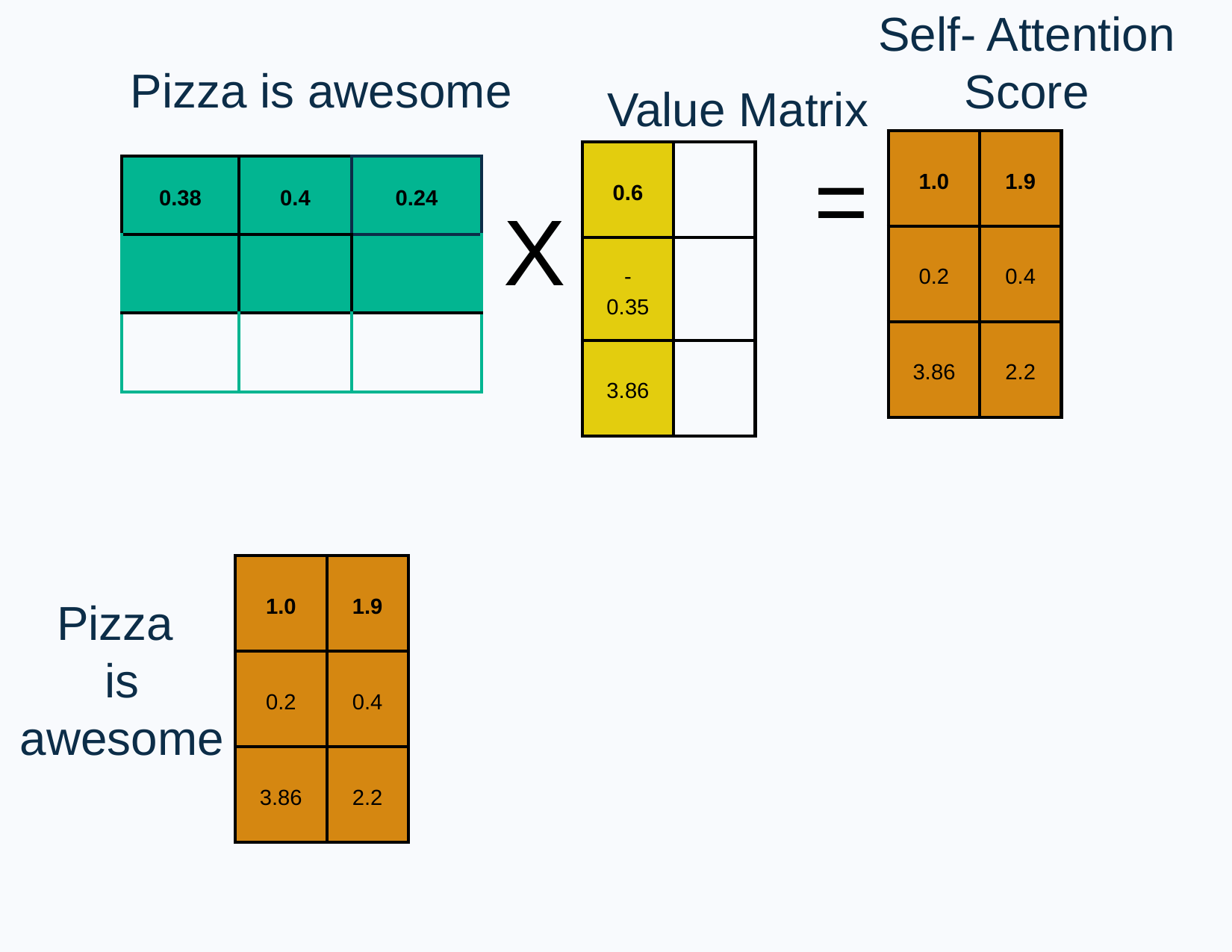

Self- Attention Score
Pizza is awesome
Value Matrix
| 1.0 | 1.9 |
| --- | --- |
| 0.2 | 0.4 |
| 3.86 | 2.2 |
=
| 0.6 |  |
| --- | --- |
| -0.35 |  |
| 3.86 |  |
| 0.38 | 0.4 | 0.24 |
| --- | --- | --- |
|  |  |  |
|  |  |  |
X
| 1.0 | 1.9 |
| --- | --- |
| 0.2 | 0.4 |
| 3.86 | 2.2 |
Pizza
is awesome